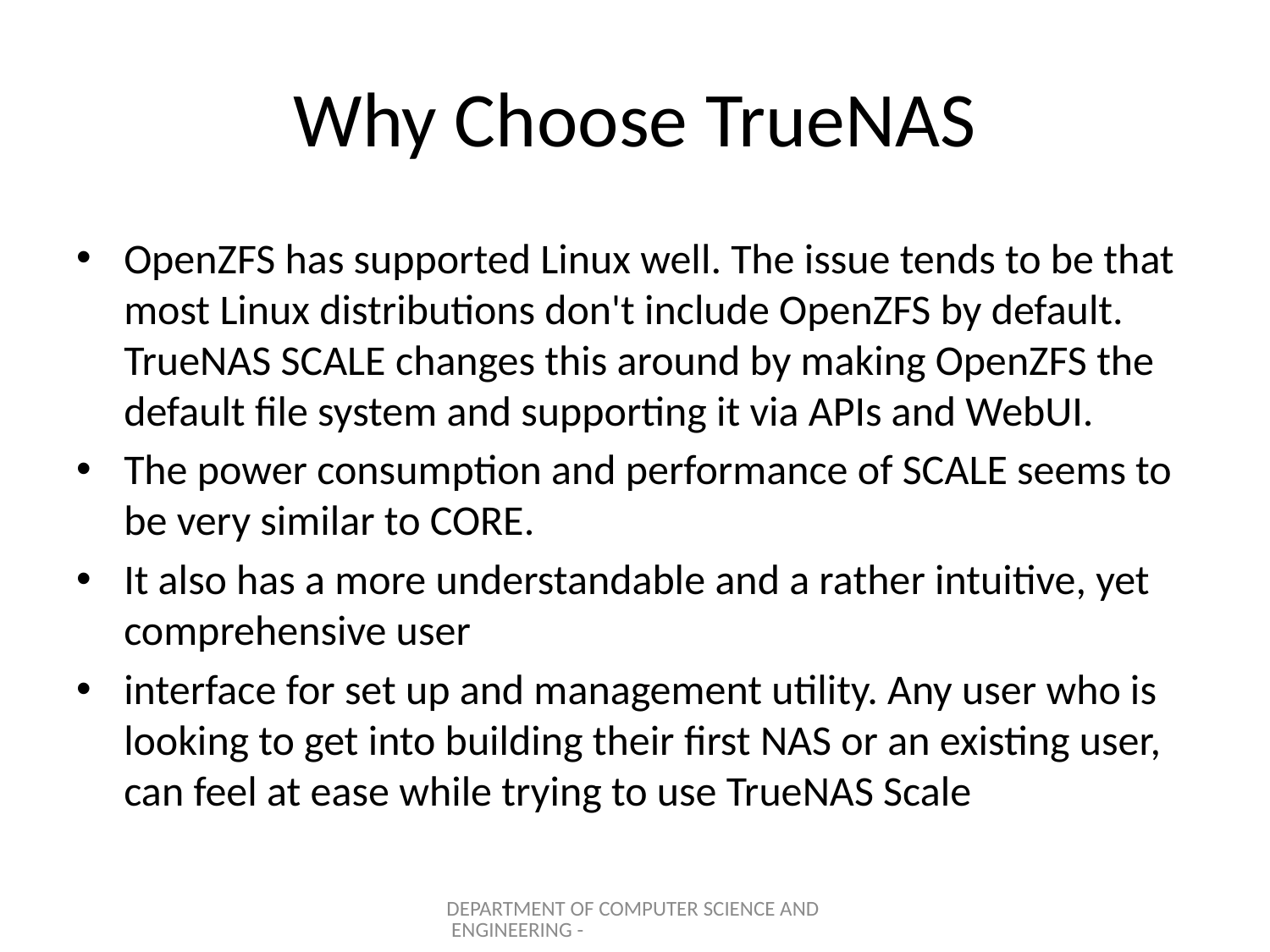

# Why Choose TrueNAS
OpenZFS has supported Linux well. The issue tends to be that most Linux distributions don't include OpenZFS by default. TrueNAS SCALE changes this around by making OpenZFS the default file system and supporting it via APIs and WebUI.
The power consumption and performance of SCALE seems to be very similar to CORE.
It also has a more understandable and a rather intuitive, yet comprehensive user
interface for set up and management utility. Any user who is looking to get into building their first NAS or an existing user, can feel at ease while trying to use TrueNAS Scale
DEPARTMENT OF COMPUTER SCIENCE AND ENGINEERING -